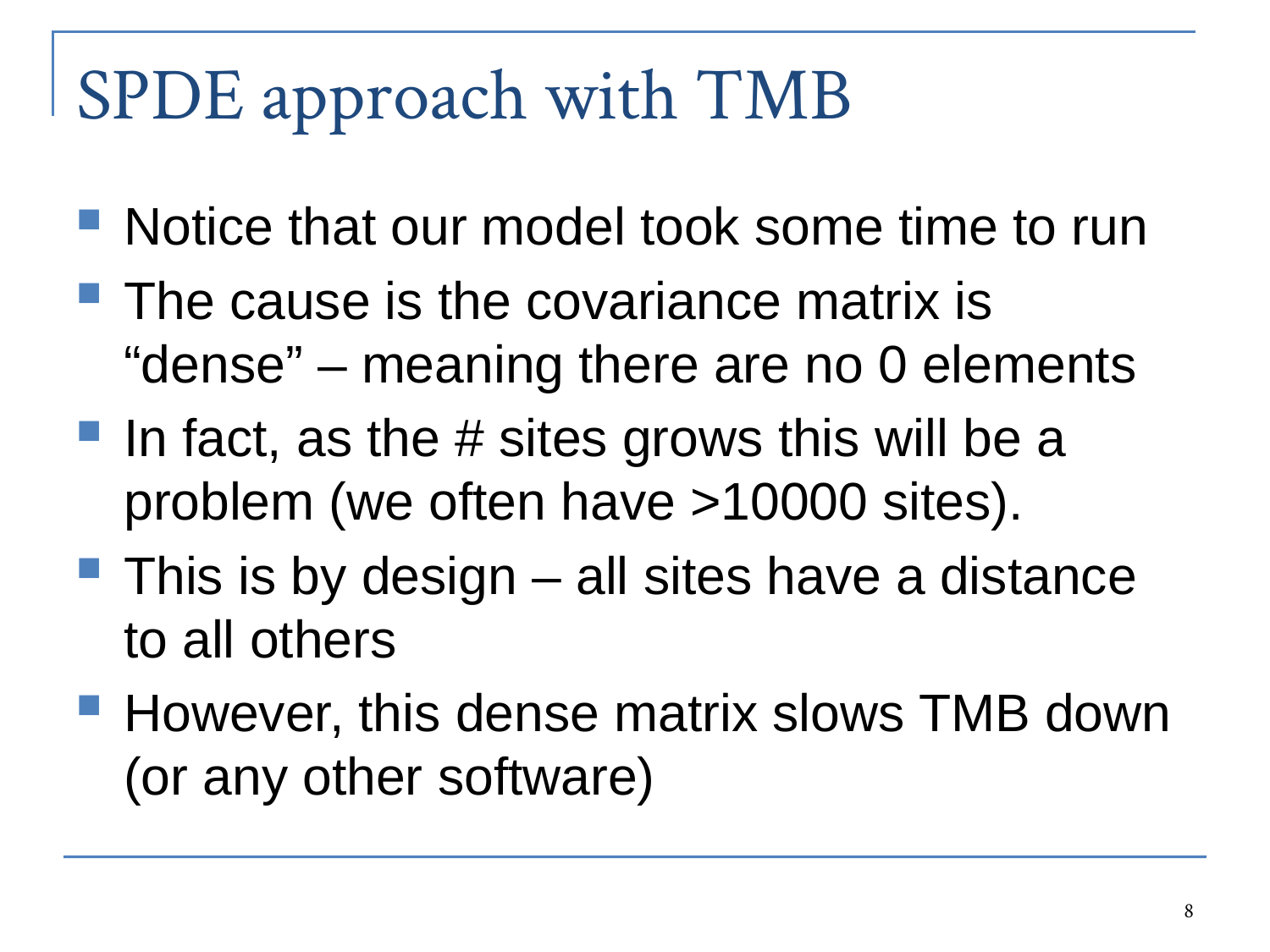

# SPDE approach with TMB
Notice that our model took some time to run
The cause is the covariance matrix is  “dense” – meaning there are no 0 elements
In fact, as the # sites grows this will be a problem (we often have >10000 sites).
This is by design – all sites have a distance to all others
However, this dense matrix slows TMB down (or any other software)
8